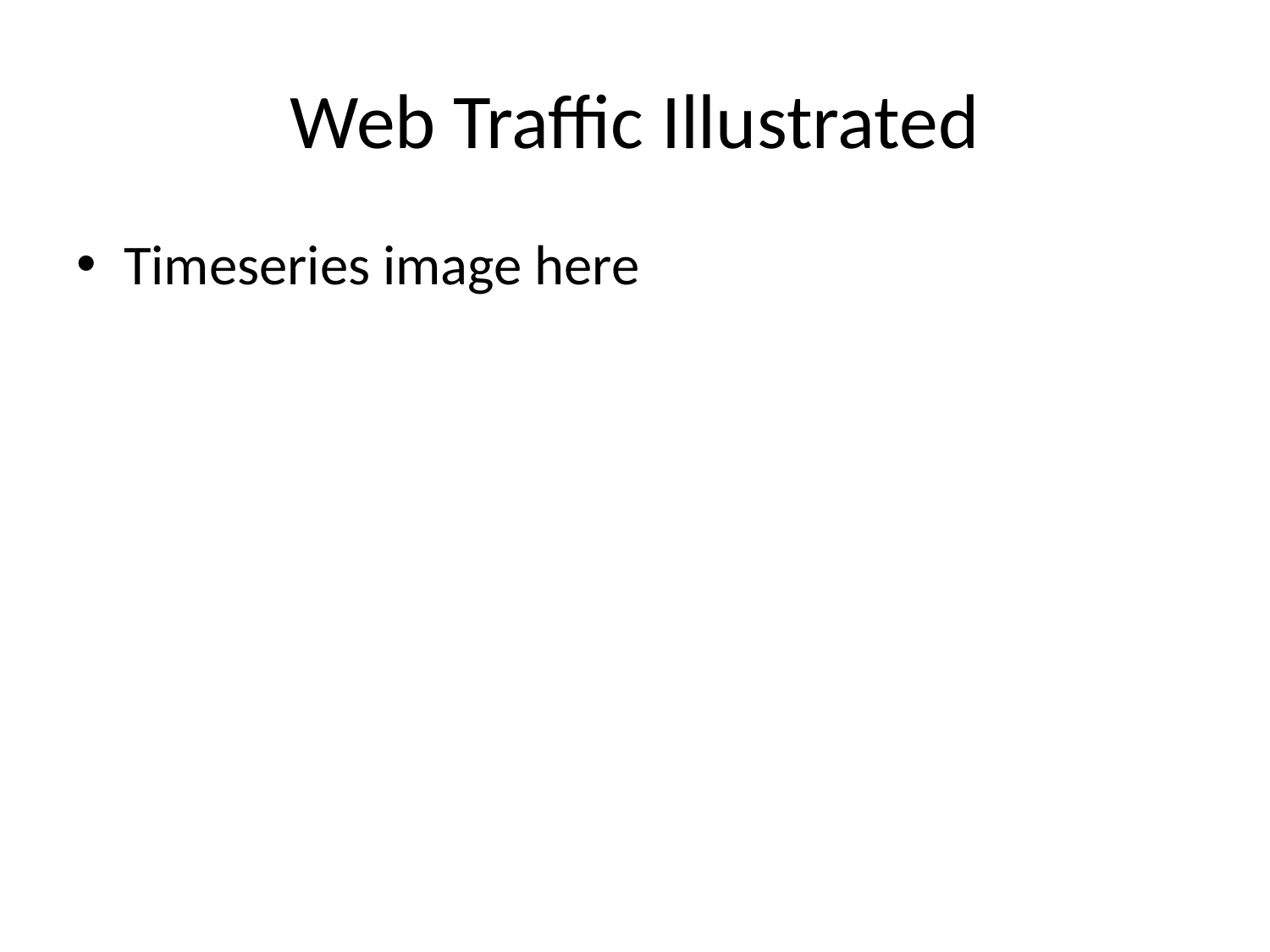

# Web Traffic Illustrated
Timeseries image here